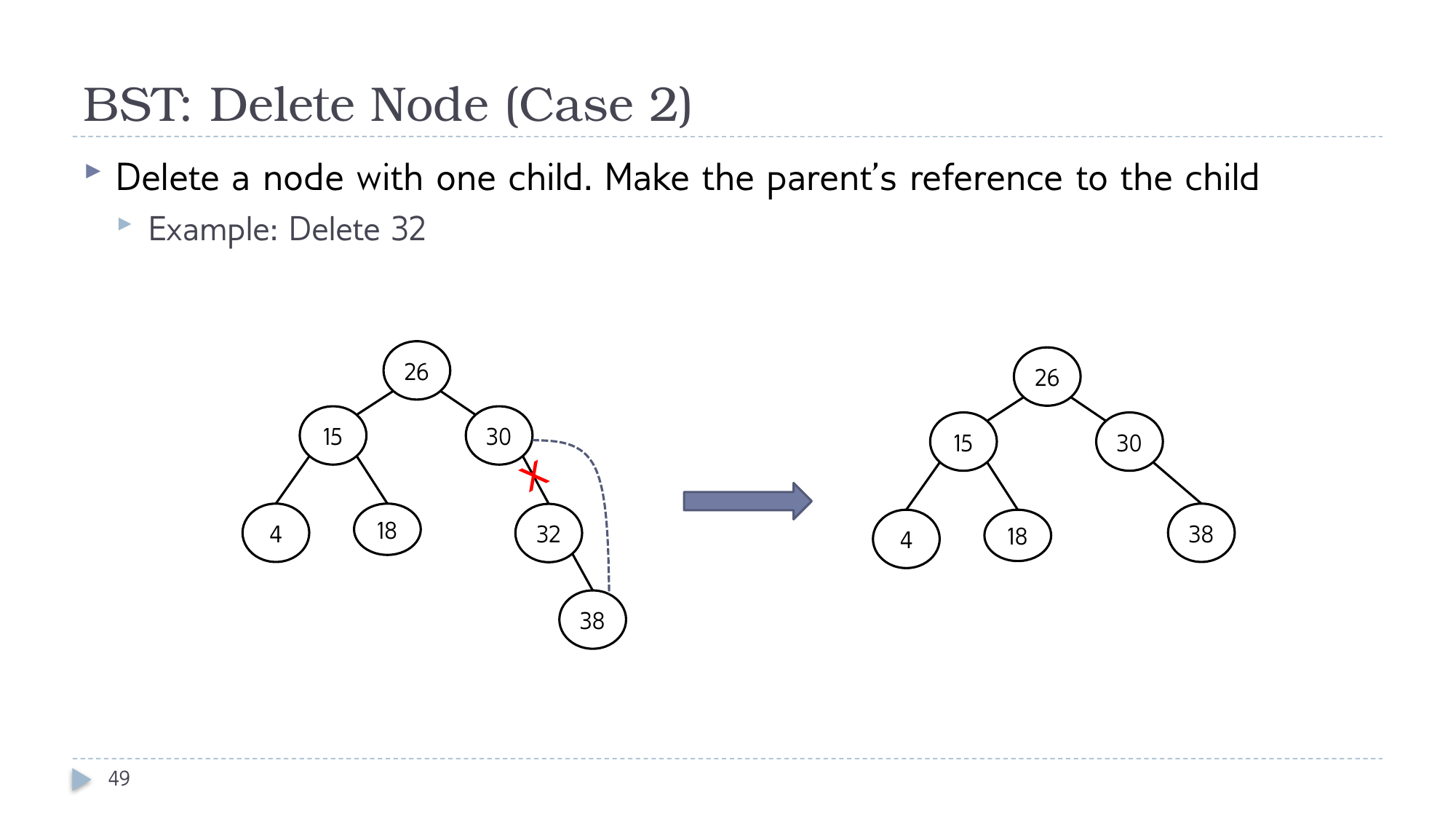

# BST: Delete Node (Case 2)
Delete a node with one child. Make the parent’s reference to the child
Example: Delete 32

26
15
30
4
18
32
38
26
15
30
38
4
18
x

49